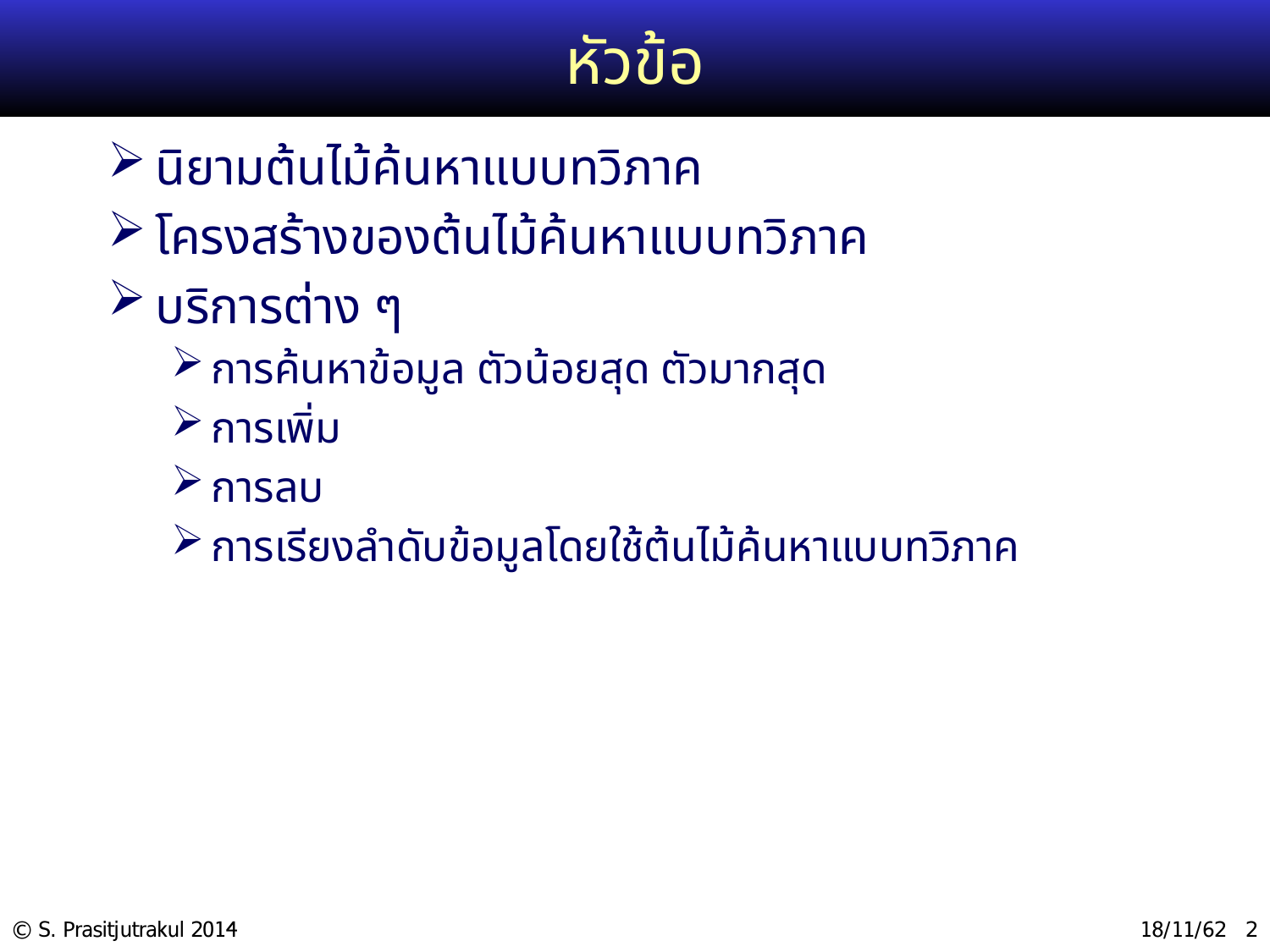

# หัวข้อ
นิยามต้นไม้ค้นหาแบบทวิภาค
โครงสร้างของต้นไม้ค้นหาแบบทวิภาค
บริการต่าง ๆ
การค้นหาข้อมูล ตัวน้อยสุด ตัวมากสุด
การเพิ่ม
การลบ
การเรียงลำดับข้อมูลโดยใช้ต้นไม้ค้นหาแบบทวิภาค